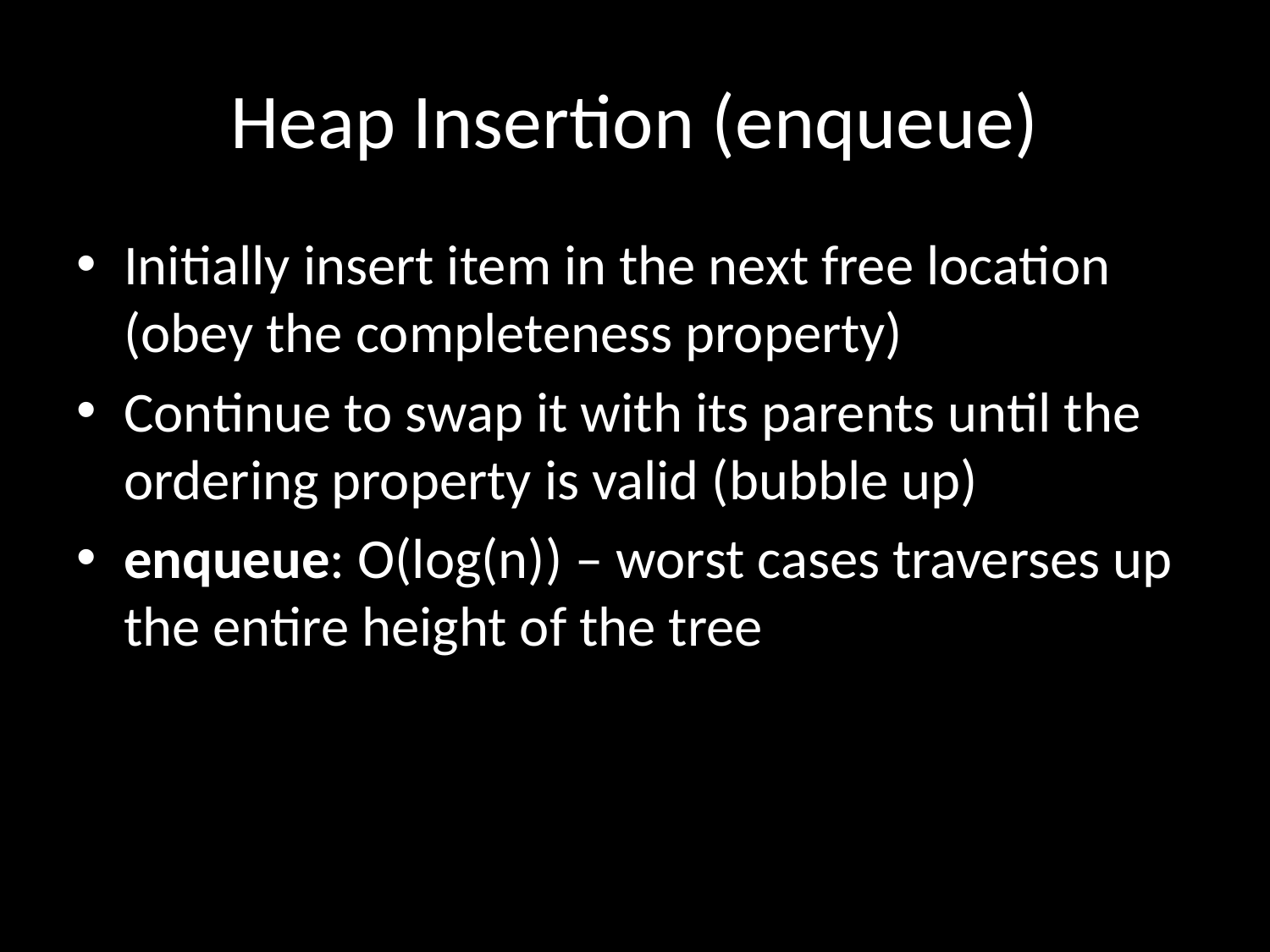

# Heap Insertion (enqueue)
Initially insert item in the next free location (obey the completeness property)
Continue to swap it with its parents until the ordering property is valid (bubble up)
enqueue: O(log(n)) – worst cases traverses up the entire height of the tree